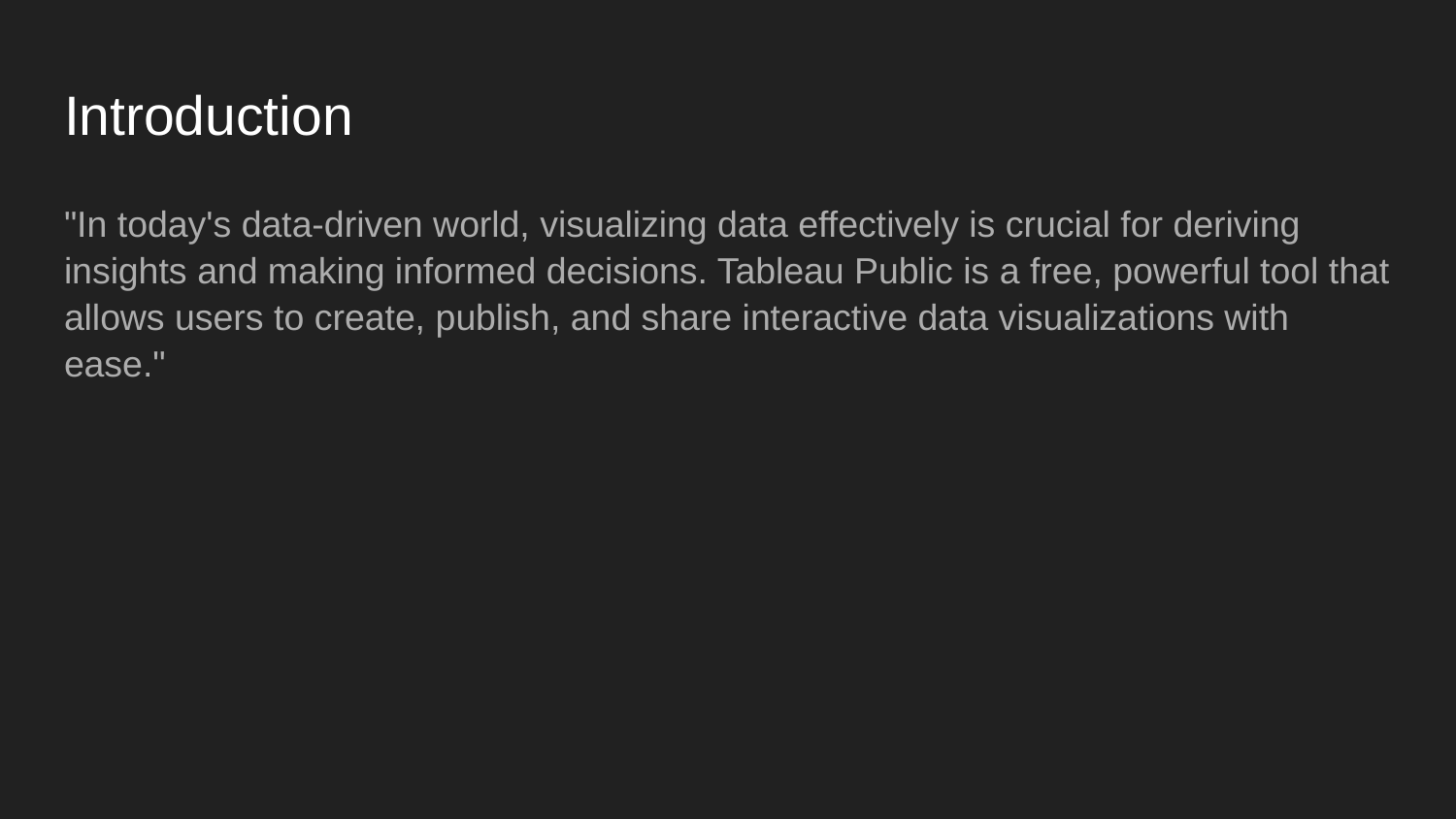

# Introduction
"In today's data-driven world, visualizing data effectively is crucial for deriving insights and making informed decisions. Tableau Public is a free, powerful tool that allows users to create, publish, and share interactive data visualizations with ease."